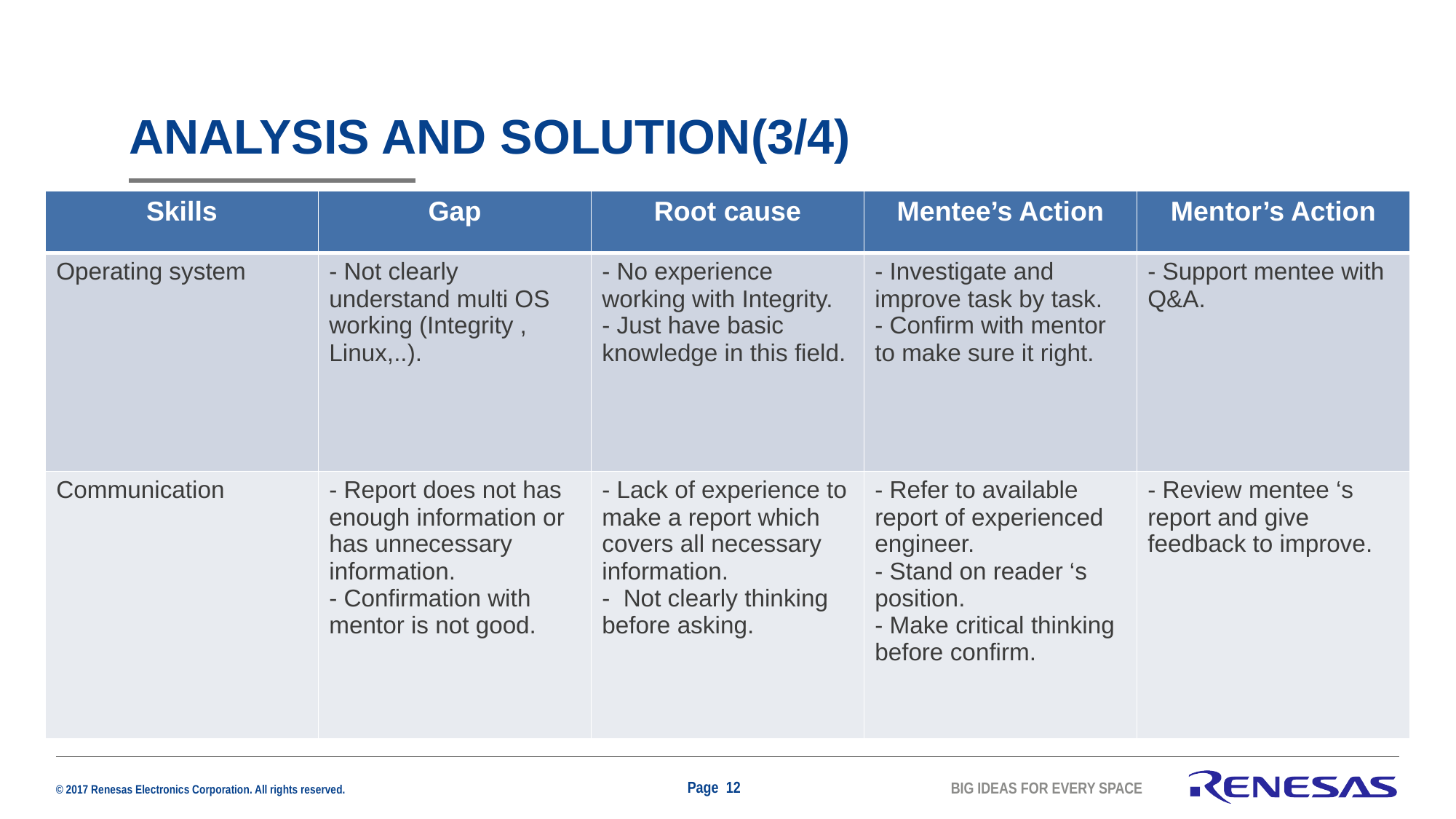

# Analysis and solution(3/4)
| Skills | Gap | Root cause | Mentee’s Action | Mentor’s Action |
| --- | --- | --- | --- | --- |
| Operating system | - Not clearly understand multi OS working (Integrity , Linux,..). | - No experience working with Integrity. - Just have basic knowledge in this field. | - Investigate and improve task by task. - Confirm with mentor to make sure it right. | - Support mentee with Q&A. |
| Communication | - Report does not has enough information or has unnecessary information. - Confirmation with mentor is not good. | - Lack of experience to make a report which covers all necessary information. - Not clearly thinking before asking. | - Refer to available report of experienced engineer. - Stand on reader ‘s position. - Make critical thinking before confirm. | - Review mentee ‘s report and give feedback to improve. |

Page  12